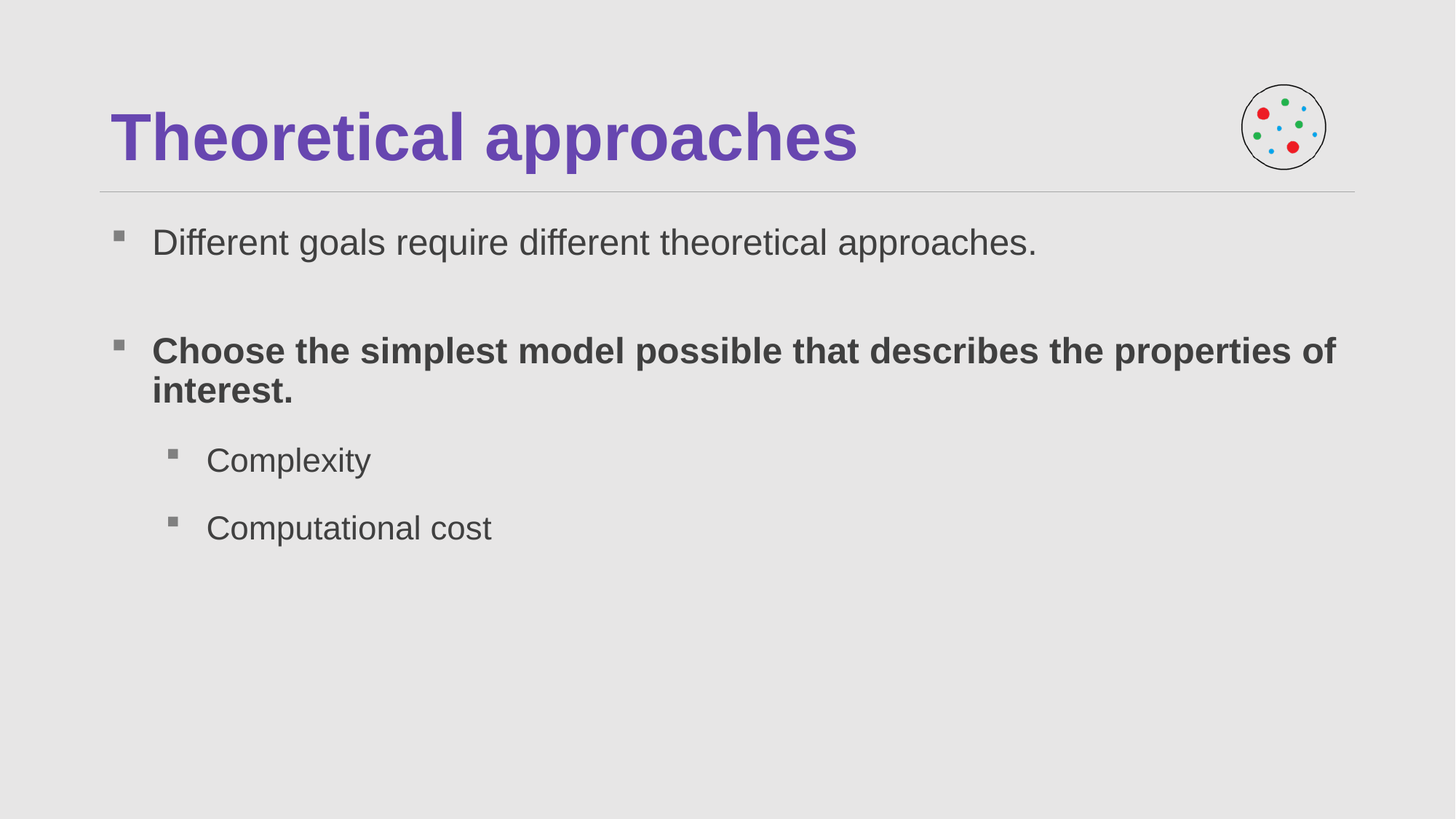

# Theoretical approaches
Different goals require different theoretical approaches.

Choose the simplest model possible that describes the properties of interest.
Complexity
Computational cost